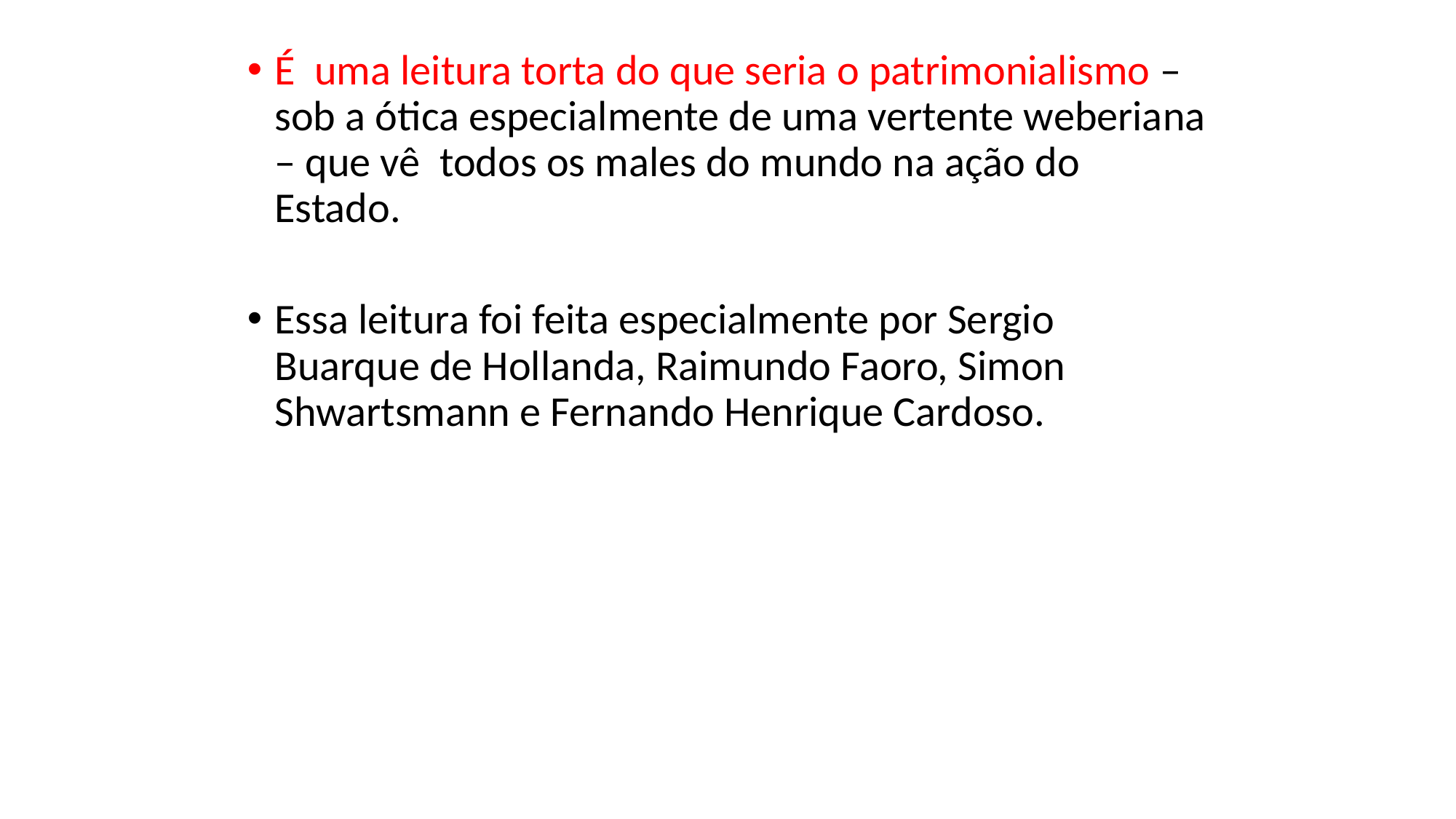

É  uma leitura torta do que seria o patrimonialismo – sob a ótica especialmente de uma vertente weberiana – que vê  todos os males do mundo na ação do Estado.
Essa leitura foi feita especialmente por Sergio Buarque de Hollanda, Raimundo Faoro, Simon Shwartsmann e Fernando Henrique Cardoso.